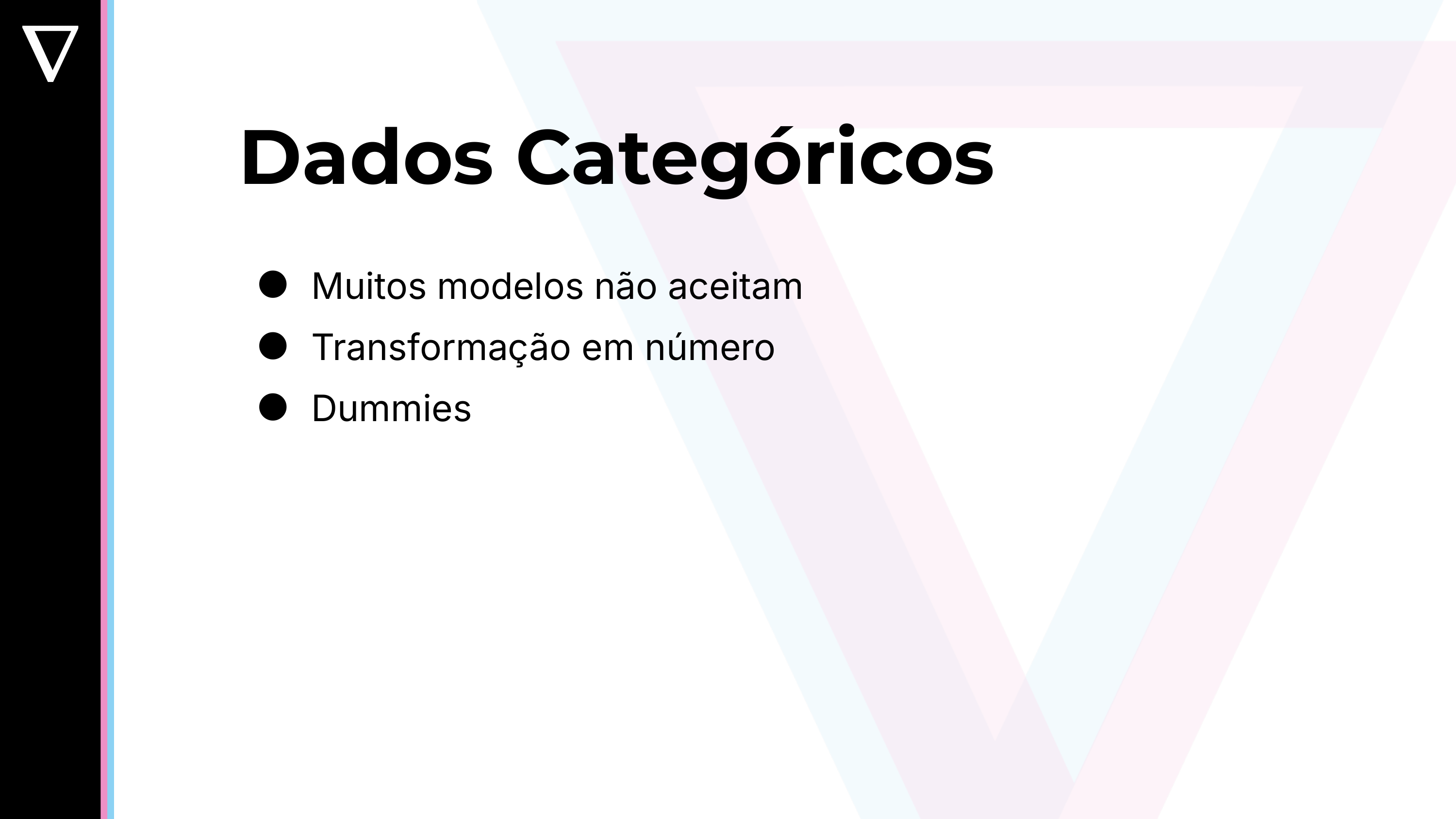

Dados Categóricos
Muitos modelos não aceitam
Transformação em número
Dummies